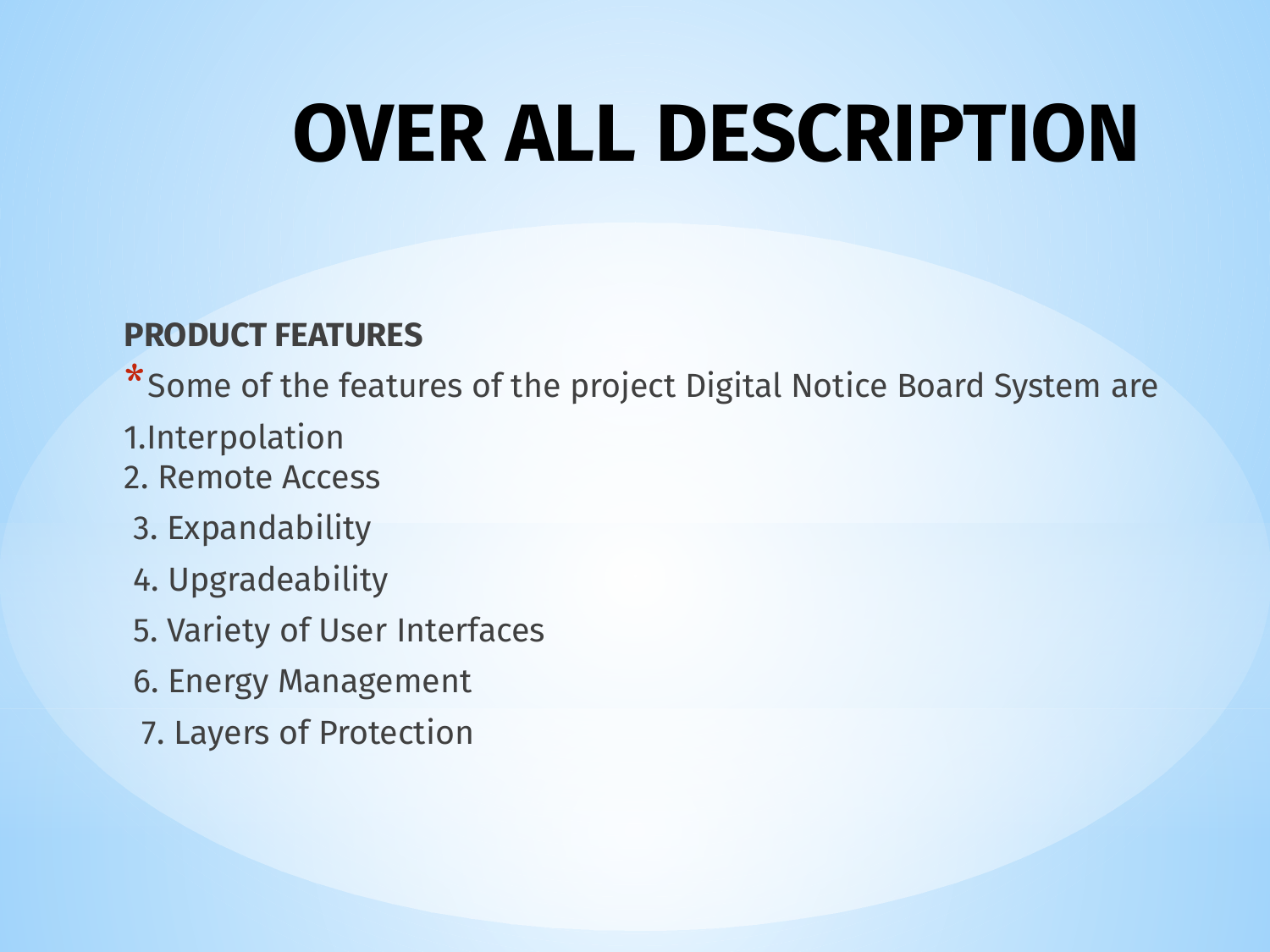

# OVER ALL DESCRIPTION
PRODUCT FEATURES
Some of the features of the project Digital Notice Board System are
1.Interpolation
2. Remote Access
 3. Expandability
 4. Upgradeability
 5. Variety of User Interfaces
 6. Energy Management
  7. Layers of Protection